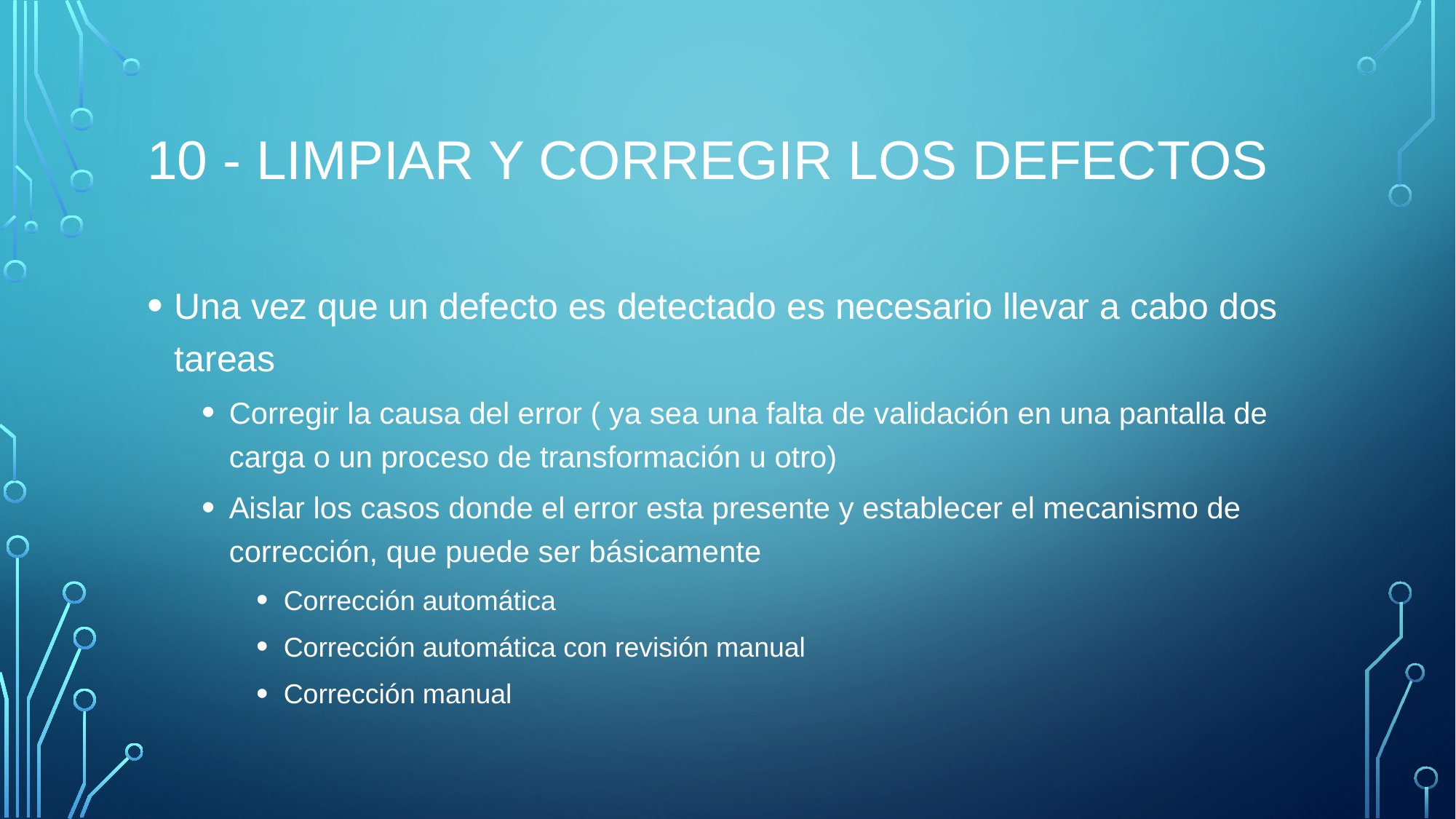

# 10 - Limpiar y corregir los defectos
Una vez que un defecto es detectado es necesario llevar a cabo dos tareas
Corregir la causa del error ( ya sea una falta de validación en una pantalla de carga o un proceso de transformación u otro)
Aislar los casos donde el error esta presente y establecer el mecanismo de corrección, que puede ser básicamente
Corrección automática
Corrección automática con revisión manual
Corrección manual